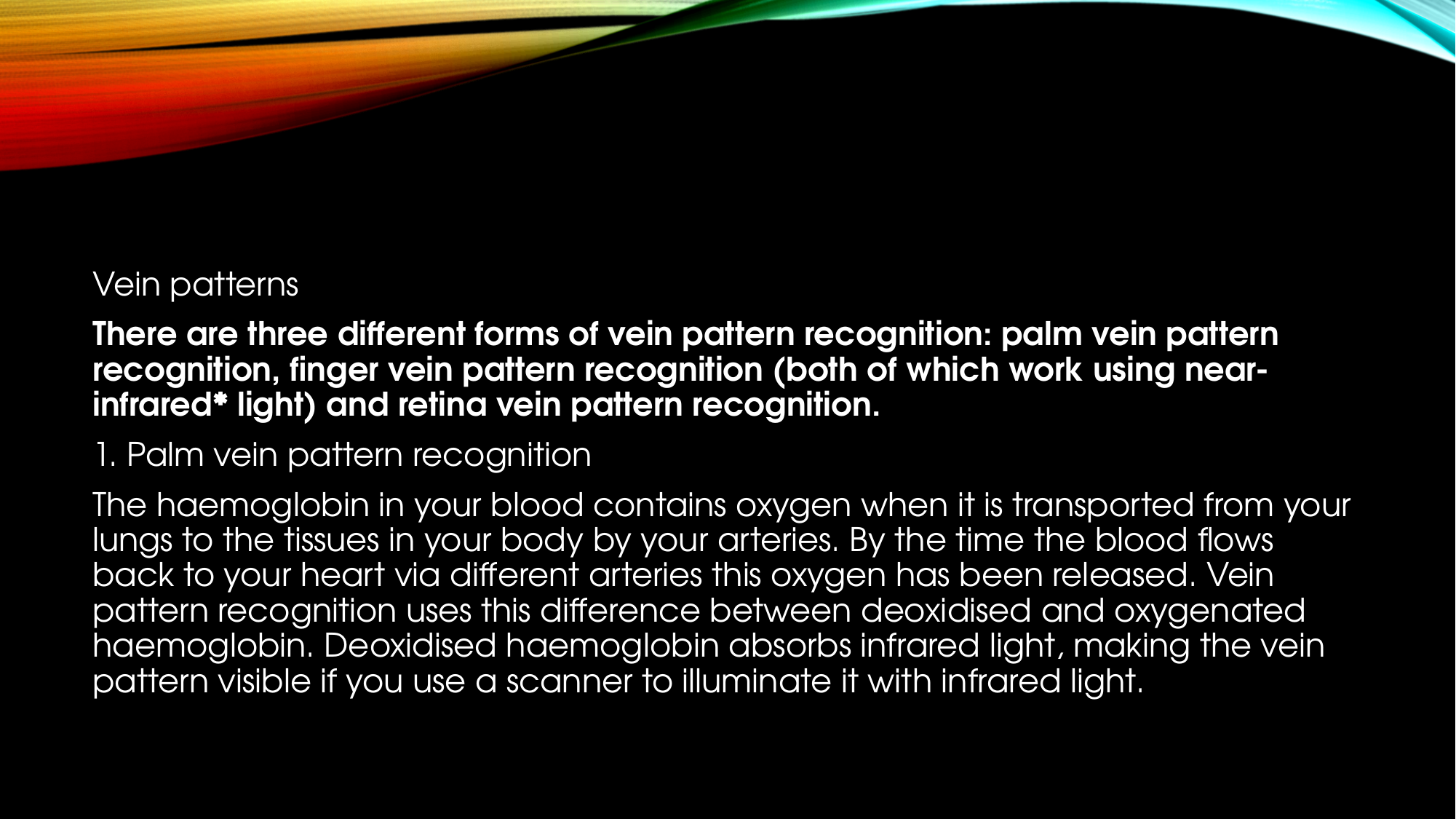

#
Vein patterns
There are three different forms of vein pattern recognition: palm vein pattern recognition, finger vein pattern recognition (both of which work using near-infrared* light) and retina vein pattern recognition.
1. Palm vein pattern recognition
The haemoglobin in your blood contains oxygen when it is transported from your lungs to the tissues in your body by your arteries. By the time the blood flows back to your heart via different arteries this oxygen has been released. Vein pattern recognition uses this difference between deoxidised and oxygenated haemoglobin. Deoxidised haemoglobin absorbs infrared light, making the vein pattern visible if you use a scanner to illuminate it with infrared light.